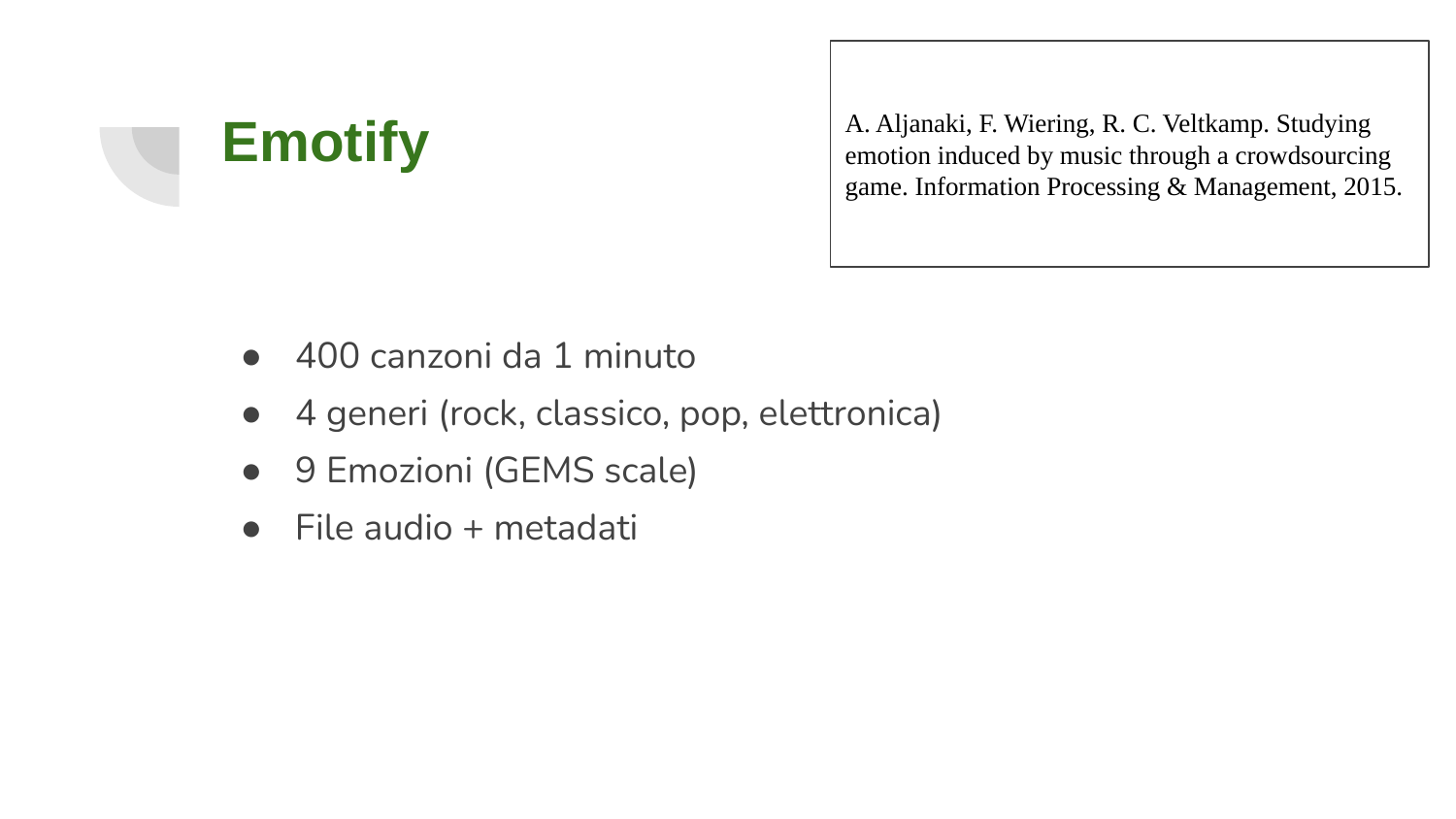

A. Aljanaki, F. Wiering, R. C. Veltkamp. Studying emotion induced by music through a crowdsourcing game. Information Processing & Management, 2015.
# Emotify
400 canzoni da 1 minuto
4 generi (rock, classico, pop, elettronica)
9 Emozioni (GEMS scale)
File audio + metadati